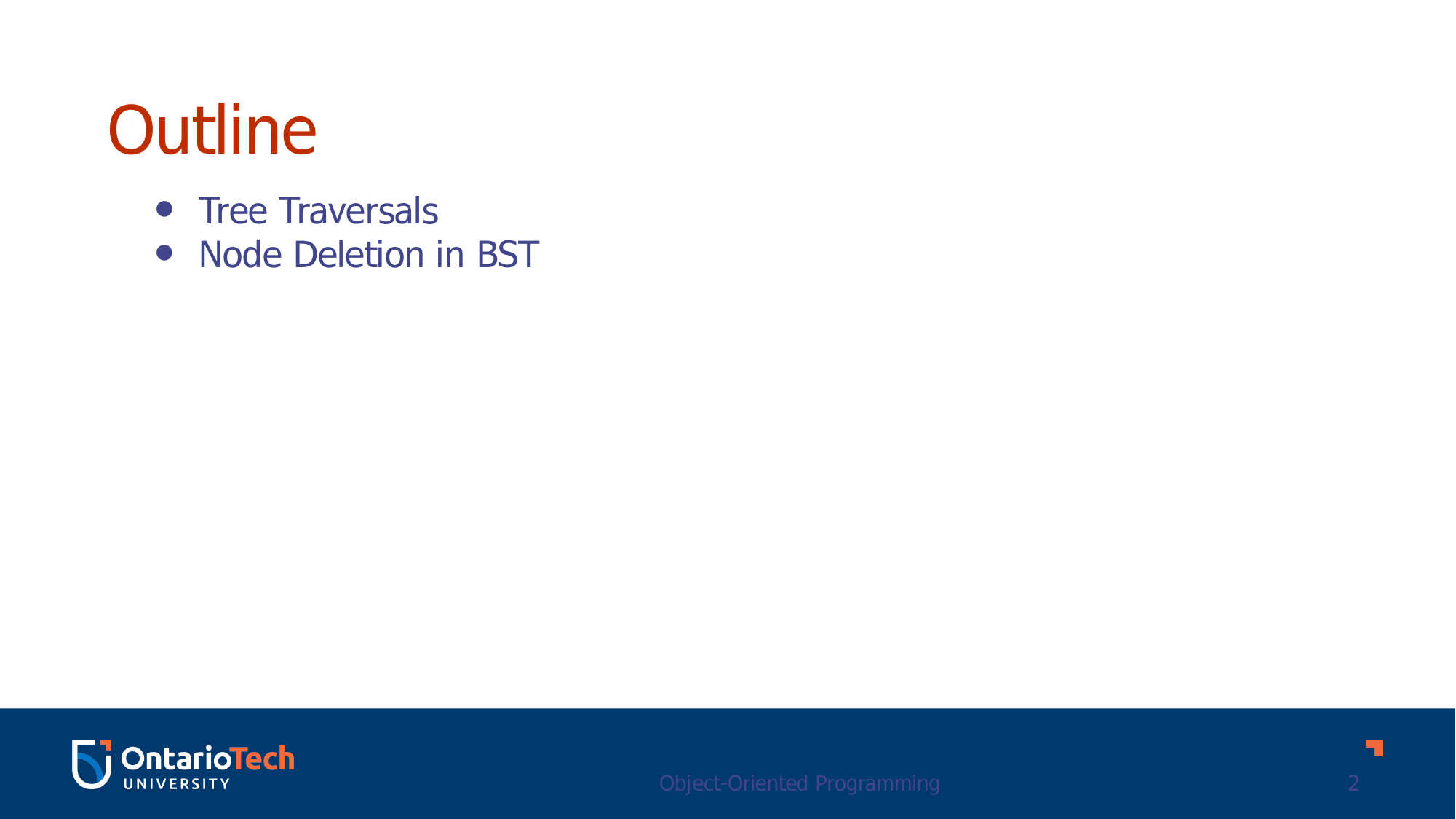

Outline
Tree Traversals
Node Deletion in BST
Object-Oriented Programming
2